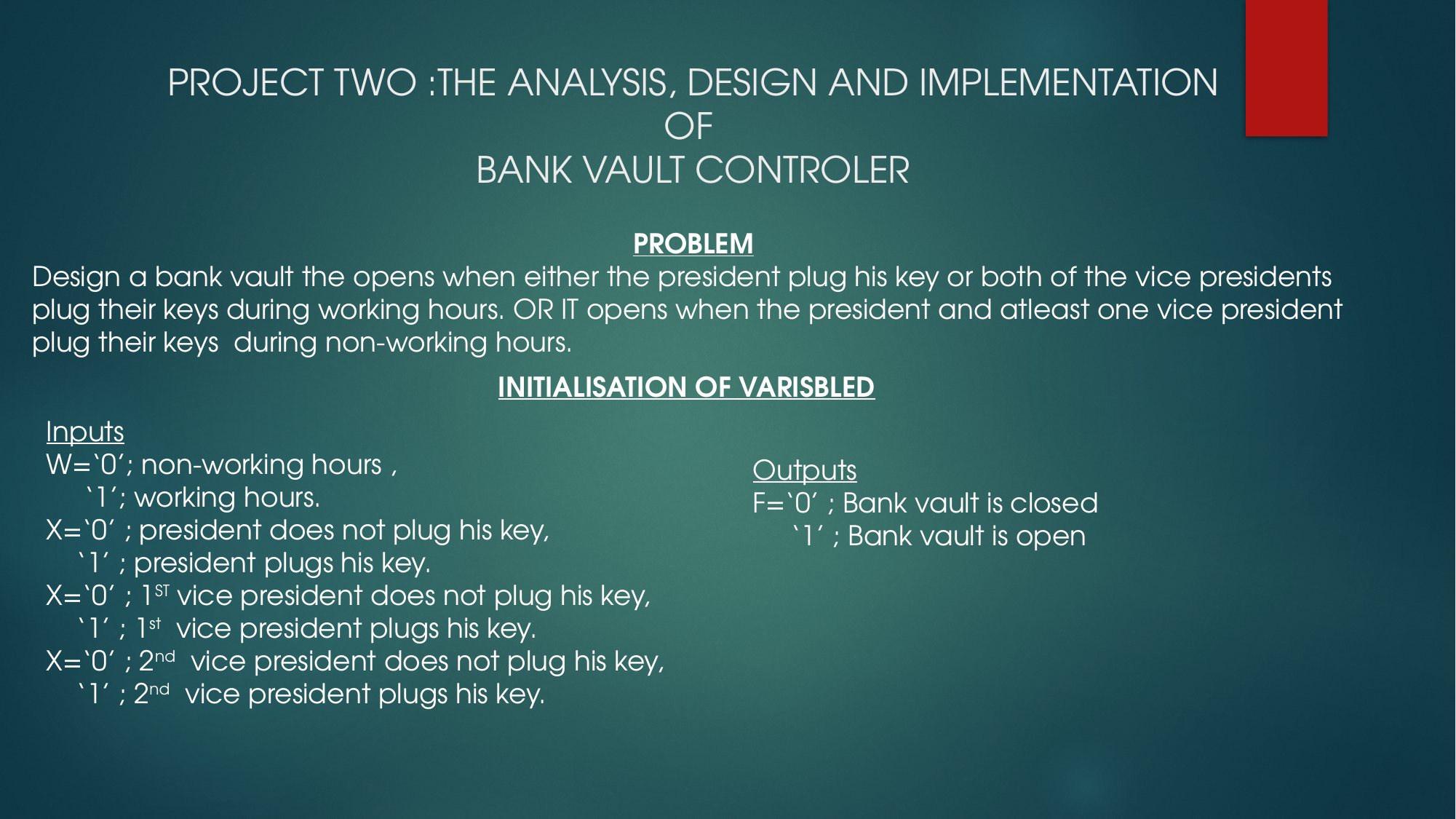

# PROJECT TWO :THE ANALYSIS, DESIGN AND IMPLEMENTATION OF BANK VAULT CONTROLER
PROBLEM
Design a bank vault the opens when either the president plug his key or both of the vice presidents plug their keys during working hours. OR IT opens when the president and atleast one vice president plug their keys  during non-working hours.
INITIALISATION OF VARISBLED
Inputs
W=‘0’; non-working hours ,
     ‘1’; working hours.
X=‘0’ ; president does not plug his key,
    ‘1’ ; president plugs his key.
X=‘0’ ; 1ST vice president does not plug his key,
    ‘1’ ; 1st  vice president plugs his key.
X=‘0’ ; 2nd  vice president does not plug his key,
    ‘1’ ; 2nd  vice president plugs his key.

Outputs
F=‘0’ ; Bank vault is closed
     ‘1’ ; Bank vault is open